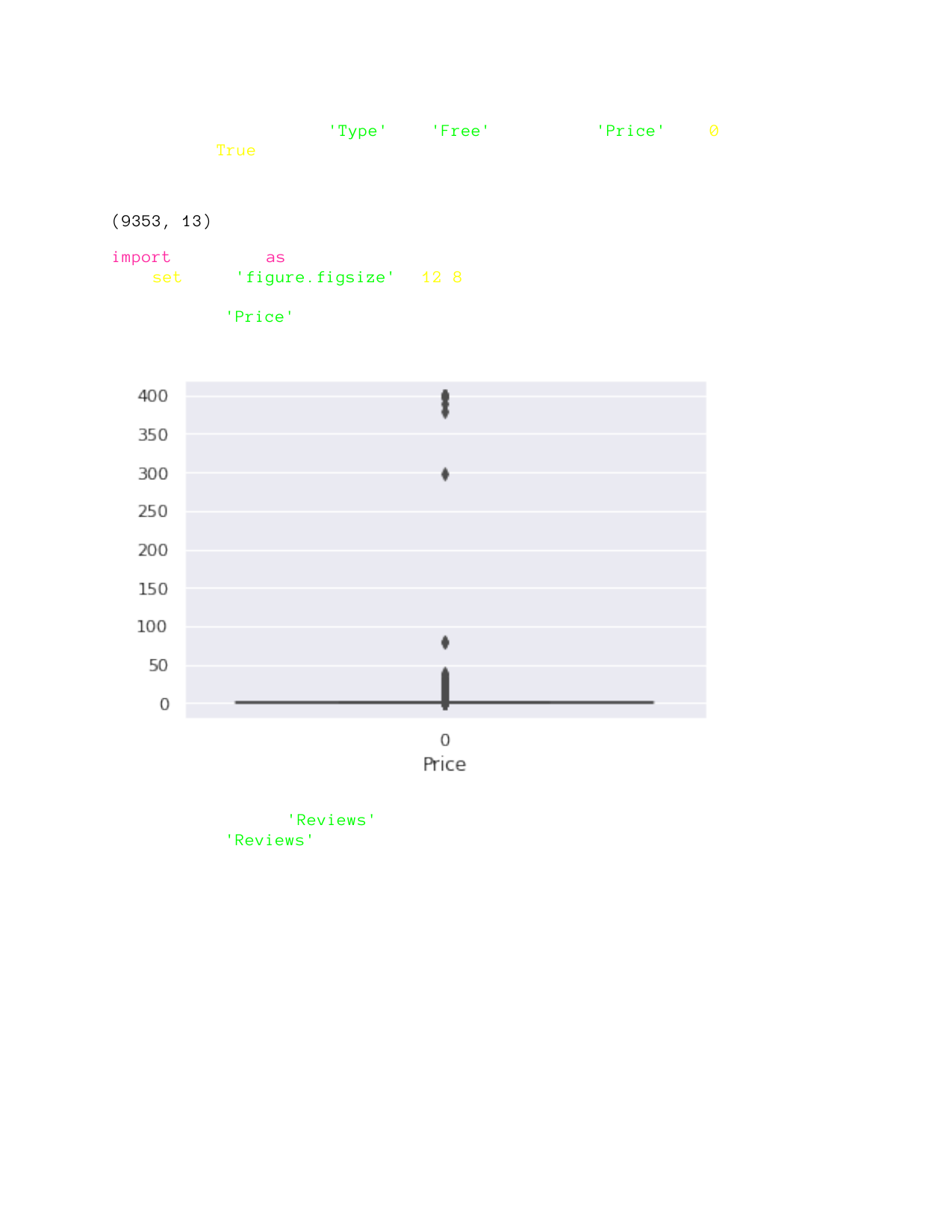

'Type'
'Free'
'Price'
0
True

(9353, 13)
import
set
as
'figure.figsize'	12 8
'Price'

'Reviews' 'Reviews'